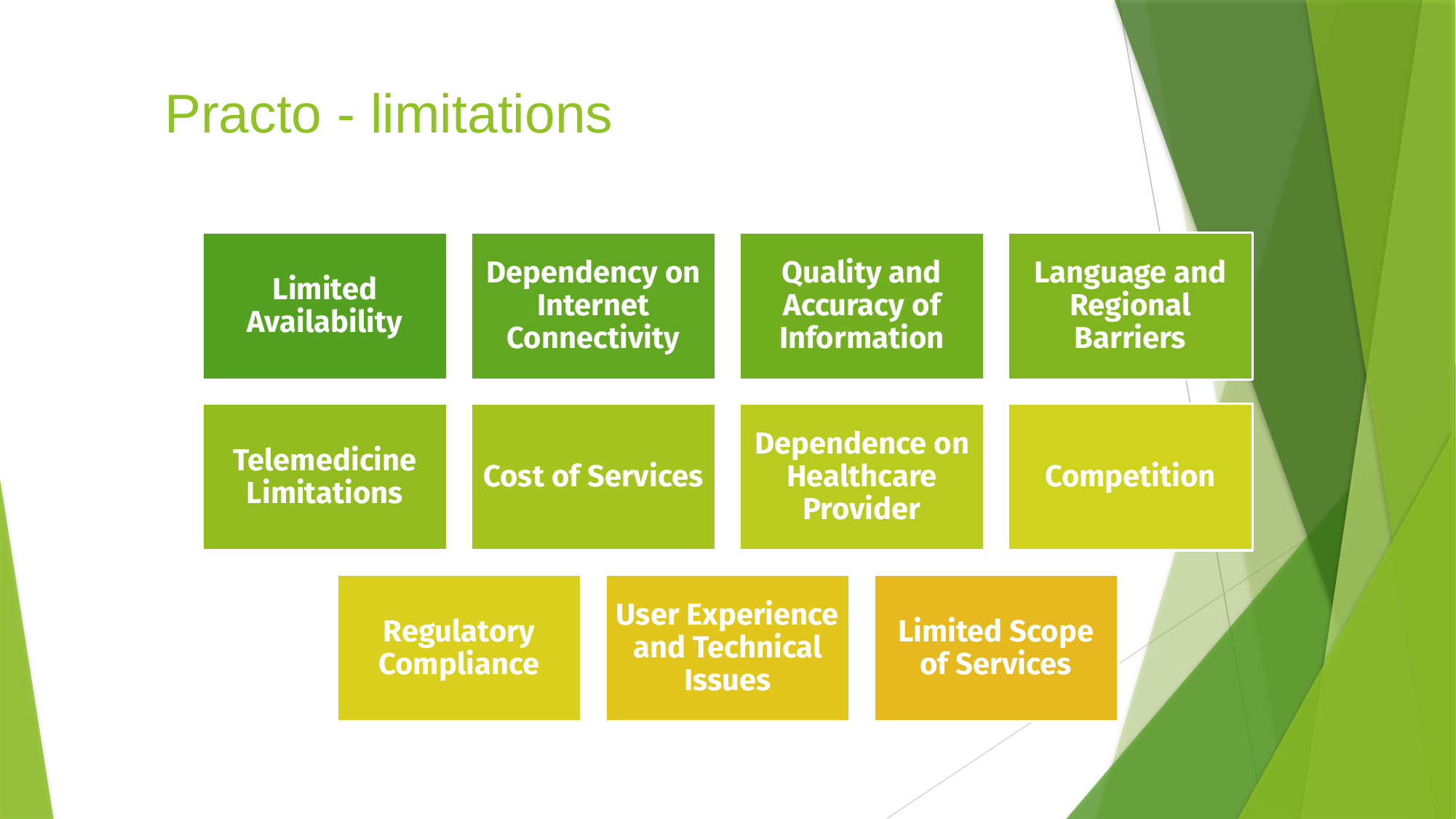

# Practo - limitations
Limited Availability
Dependency on Internet Connectivity
Quality and Accuracy of Information
Language and Regional Barriers
Telemedicine Limitations
Cost of Services
Dependence on Healthcare Provider
Competition
Regulatory Compliance
User Experience and Technical Issues
Limited Scope of Services